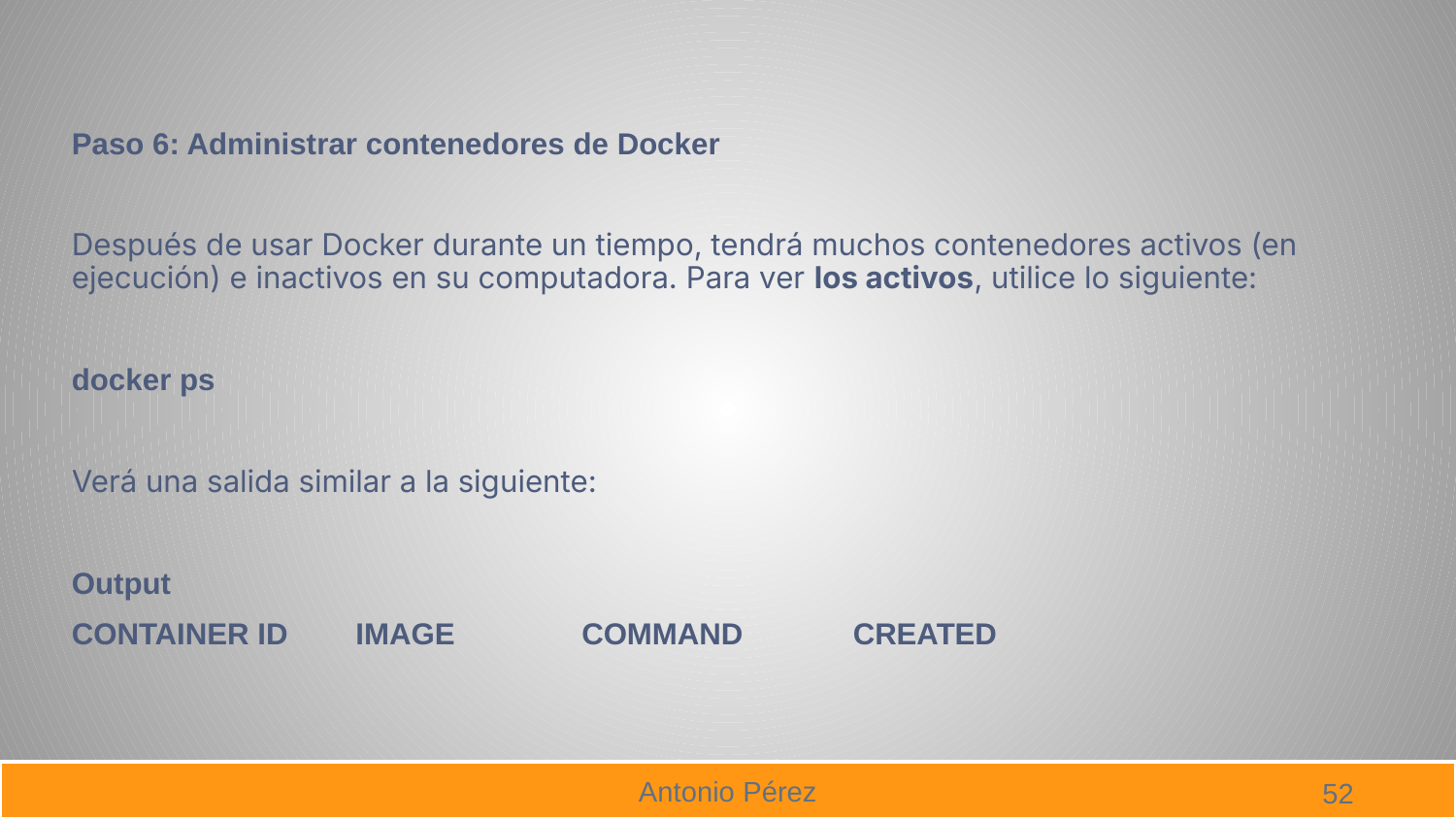

#
Paso 6: Administrar contenedores de Docker

Después de usar Docker durante un tiempo, tendrá muchos contenedores activos (en ejecución) e inactivos en su computadora. Para ver los activos, utilice lo siguiente:

docker ps

Verá una salida similar a la siguiente:

Output
CONTAINER ID        IMAGE               COMMAND             CREATED